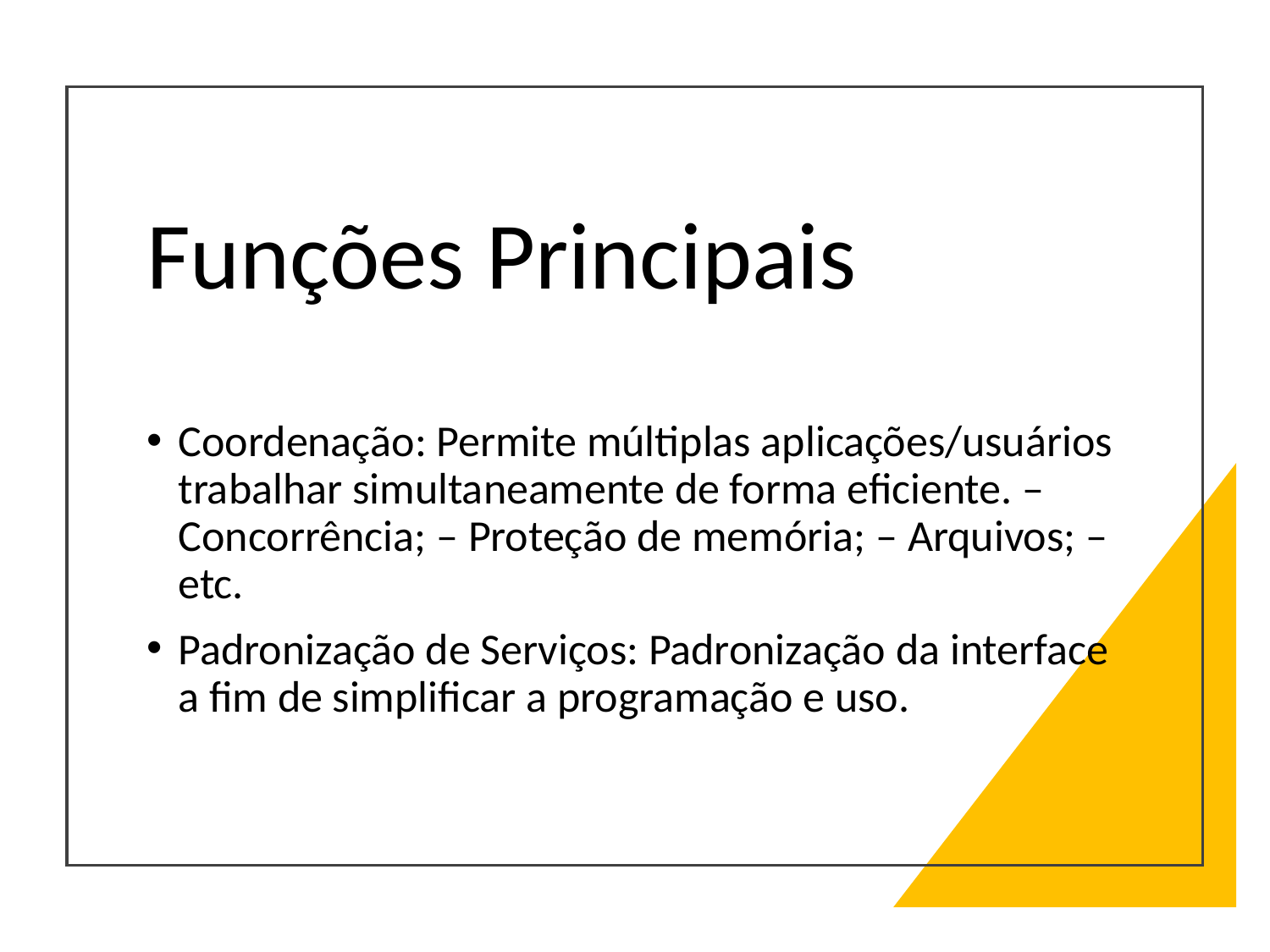

# Funções Principais
Coordenação: Permite múltiplas aplicações/usuários trabalhar simultaneamente de forma eficiente. – Concorrência; – Proteção de memória; – Arquivos; – etc.
Padronização de Serviços: Padronização da interface a fim de simplificar a programação e uso.